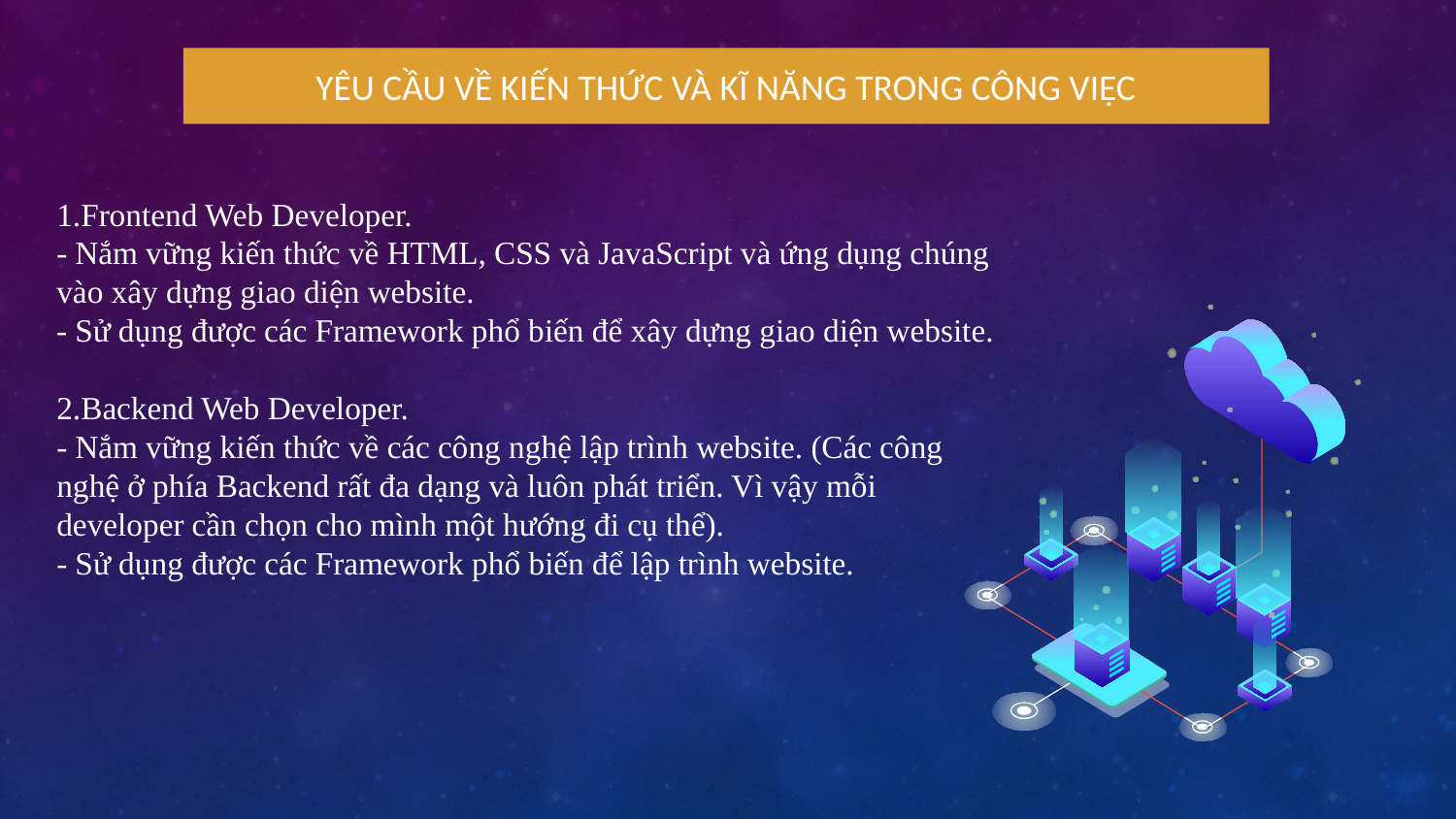

# YÊU CẦU VỀ KIẾN THỨC VÀ KĨ NĂNG TRONG CÔNG VIỆC
1.Frontend Web Developer.
- Nắm vững kiến thức về HTML, CSS và JavaScript và ứng dụng chúng vào xây dựng giao diện website.
   - Sử dụng được các Framework phổ biến để xây dựng giao diện website.

2.Backend Web Developer.
- Nắm vững kiến thức về các công nghệ lập trình website. (Các công nghệ ở phía Backend rất đa dạng và luôn phát triển. Vì vậy mỗi developer cần chọn cho mình một hướng đi cụ thể).
- Sử dụng được các Framework phổ biến để lập trình website.